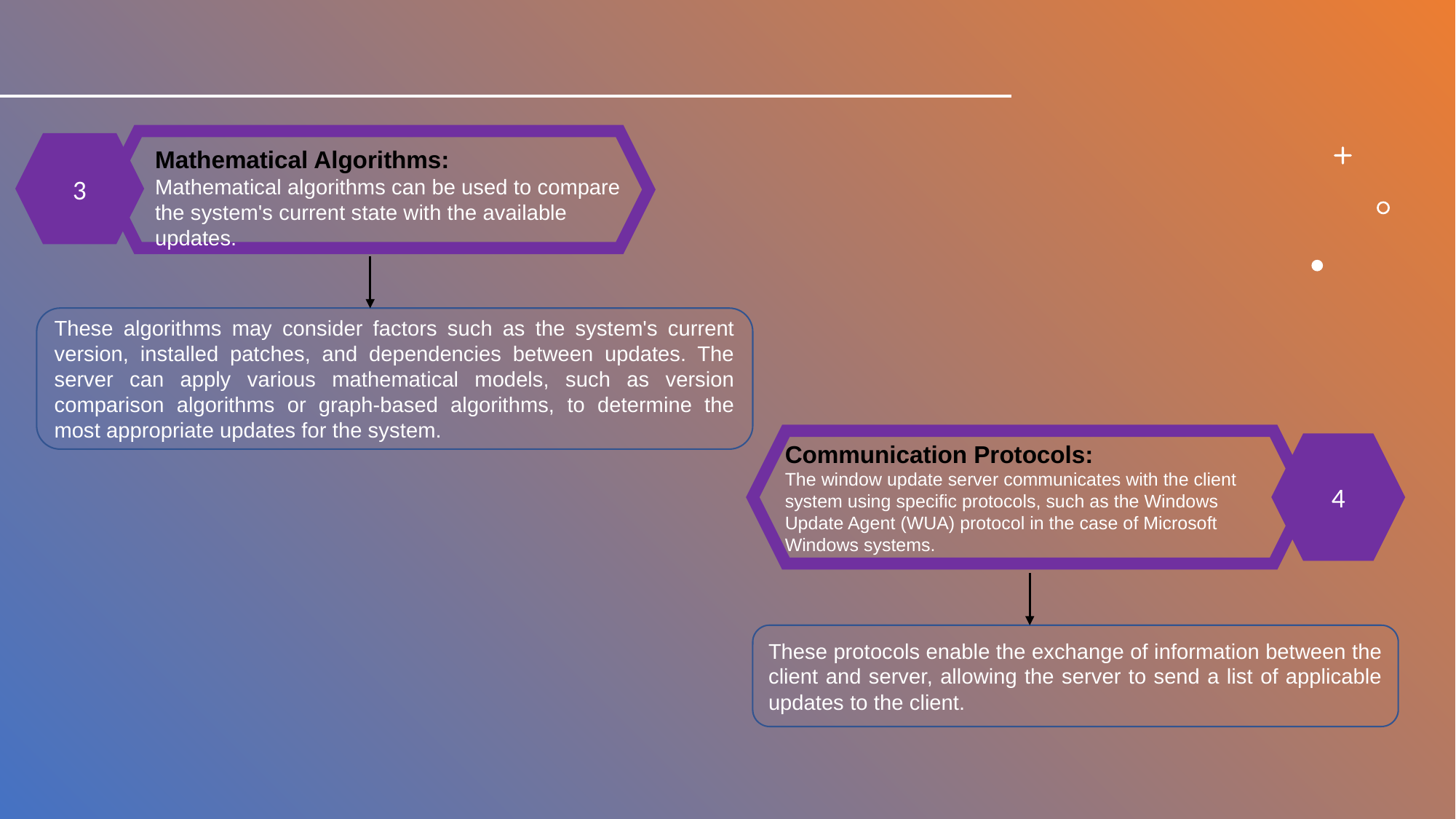

3
Mathematical Algorithms:
Mathematical algorithms can be used to compare the system's current state with the available updates.

These algorithms may consider factors such as the system's current version, installed patches, and dependencies between updates. The server can apply various mathematical models, such as version comparison algorithms or graph-based algorithms, to determine the most appropriate updates for the system.

4
Communication Protocols:
The window update server communicates with the client system using specific protocols, such as the Windows Update Agent (WUA) protocol in the case of Microsoft Windows systems.
These protocols enable the exchange of information between the client and server, allowing the server to send a list of applicable updates to the client.
16